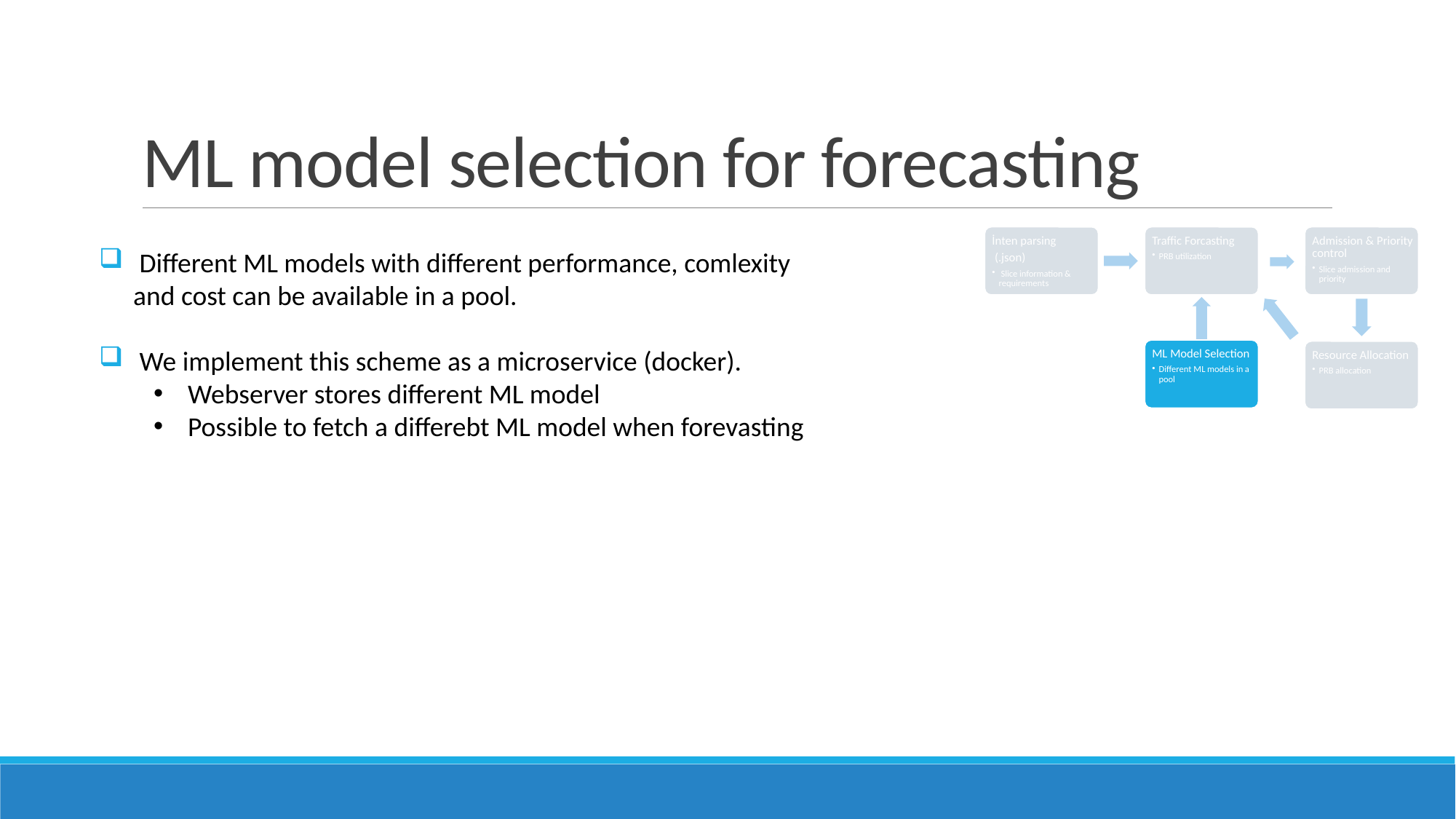

# ML model selection for forecasting
İnten parsing
 (.json)
 Slice information & requirements

Traffic Forcasting
PRB utilization

Admission & Priority control
Slice admission and priority

Resource Allocation
PRB allocation

ML Model Selection
Different ML models in a pool
 Different ML models with different performance, comlexity and cost can be available in a pool.

 We implement this scheme as a microservice (docker).
Webserver stores different ML model
Possible to fetch a differebt ML model when forevasting